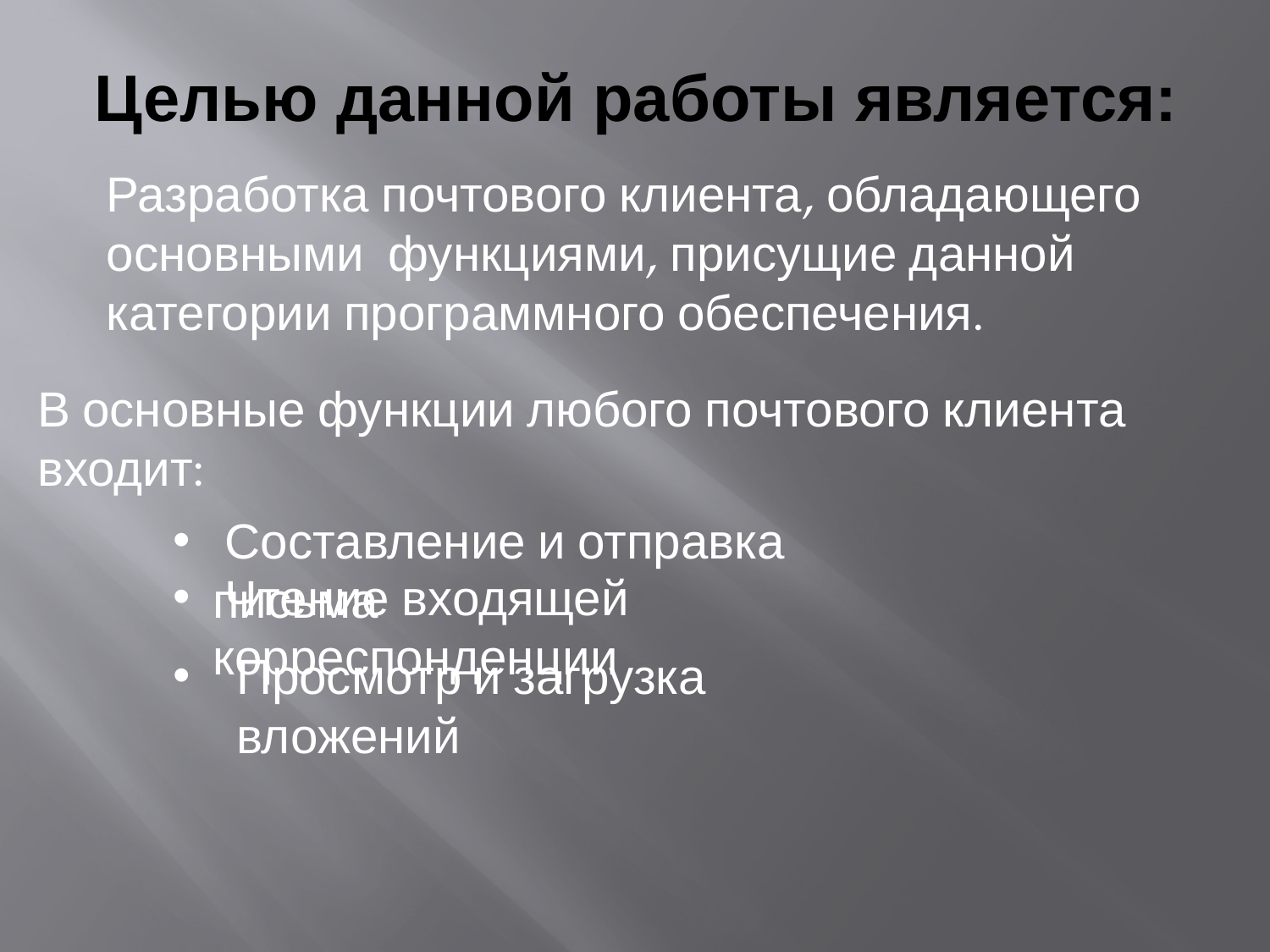

# Целью данной работы является:
Разработка почтового клиента, обладающего основными  функциями, присущие данной категории программного обеспечения.
В основные функции любого почтового клиента входит:
 Составление и отправка письма
 Чтение входящей корреспонденции
Просмотр и загрузка вложений